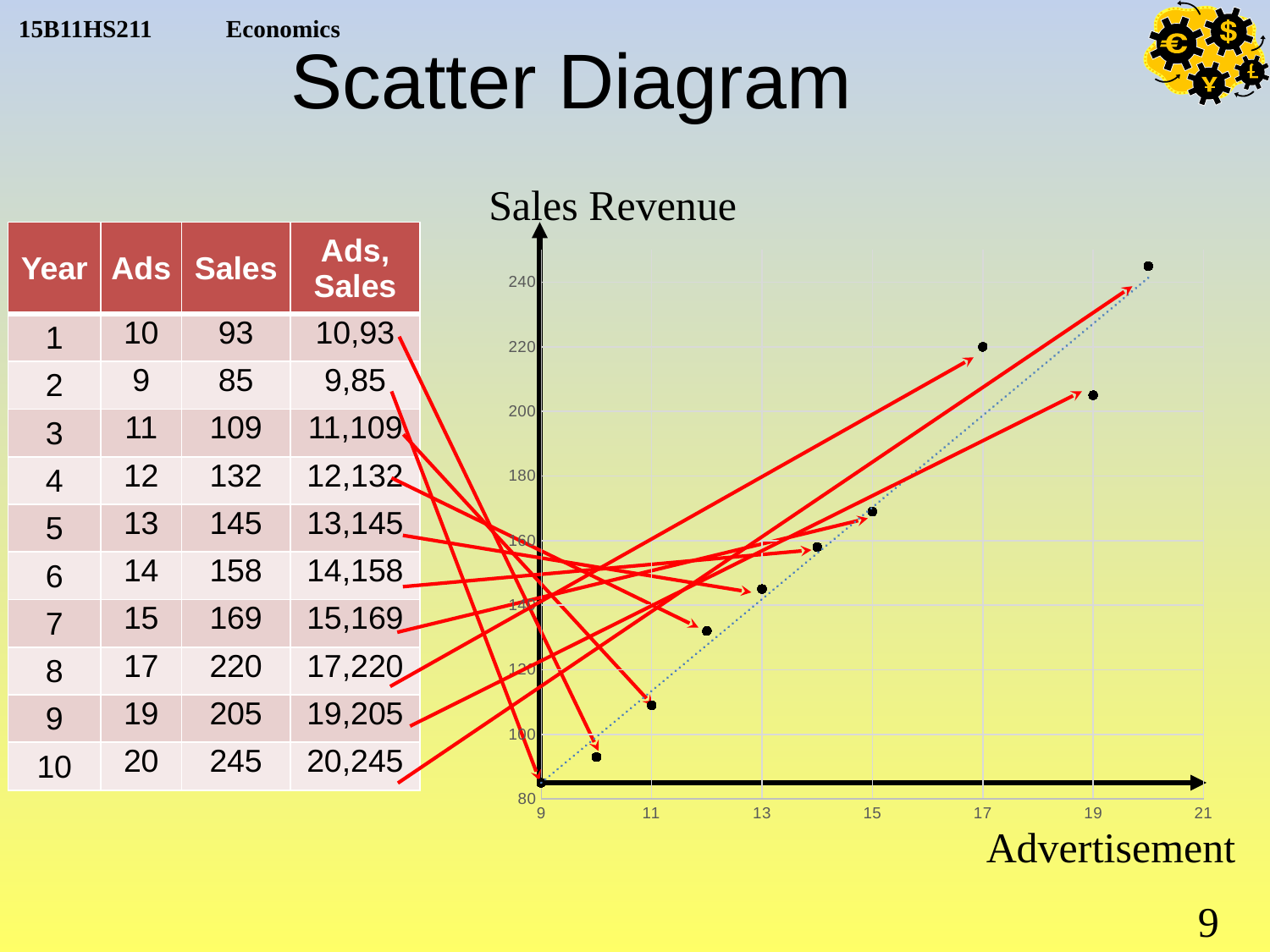

Scatter Diagram
Sales Revenue
Advertisement
| Year | Ads | Sales | Ads, Sales |
| --- | --- | --- | --- |
| 1 | 10 | 93 | 10,93 |
| 2 | 9 | 85 | 9,85 |
| 3 | 11 | 109 | 11,109 |
| 4 | 12 | 132 | 12,132 |
| 5 | 13 | 145 | 13,145 |
| 6 | 14 | 158 | 14,158 |
| 7 | 15 | 169 | 15,169 |
| 8 | 17 | 220 | 17,220 |
| 9 | 19 | 205 | 19,205 |
| 10 | 20 | 245 | 20,245 |

### Chart

| Category |  |
|---|---|